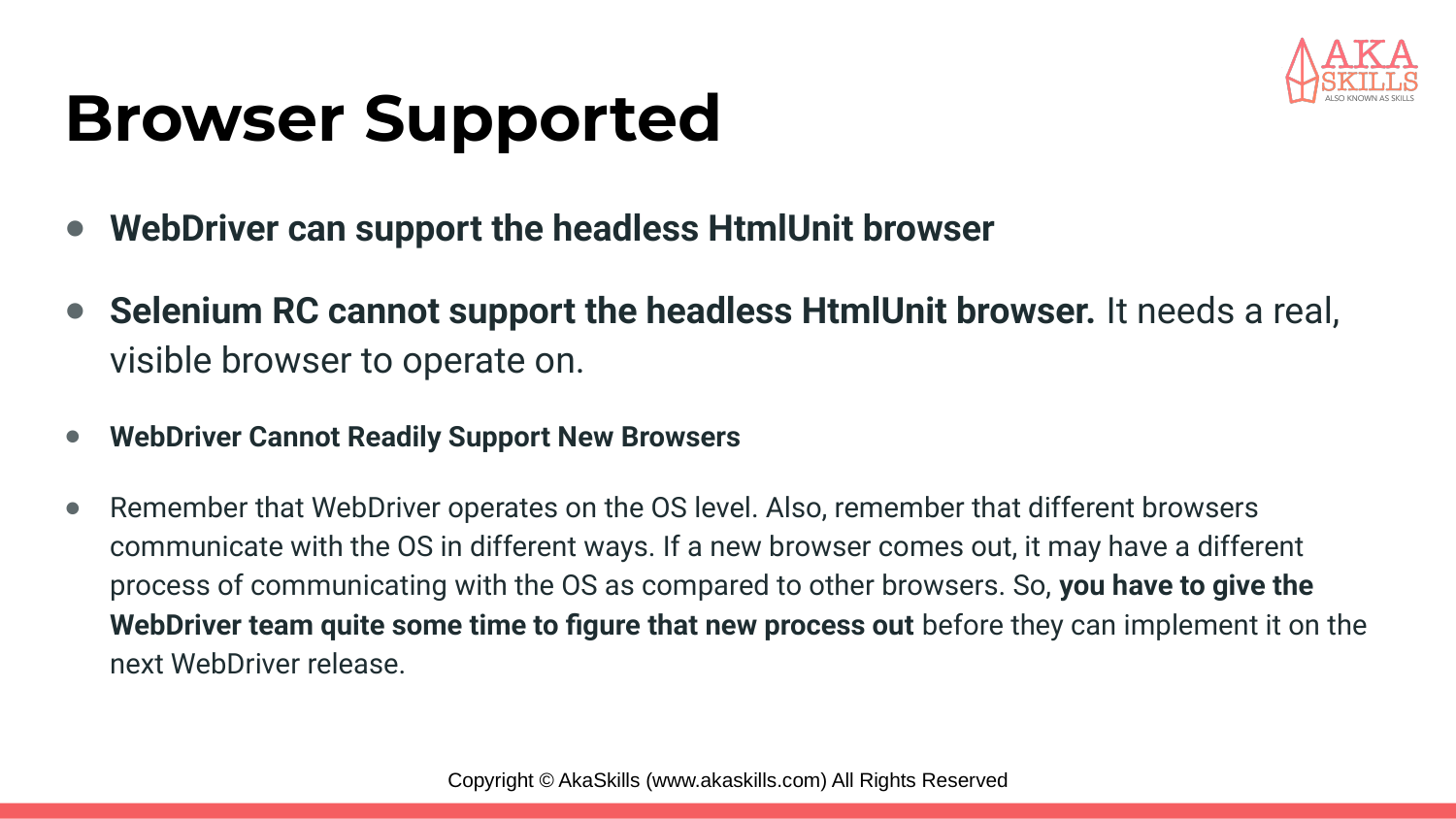

# Browser Supported

WebDriver can support the headless HtmlUnit browser
Selenium RC cannot support the headless HtmlUnit browser. It needs a real, visible browser to operate on.
WebDriver Cannot Readily Support New Browsers
Remember that WebDriver operates on the OS level. Also, remember that different browsers communicate with the OS in different ways. If a new browser comes out, it may have a different process of communicating with the OS as compared to other browsers. So, you have to give the WebDriver team quite some time to figure that new process out before they can implement it on the next WebDriver release.